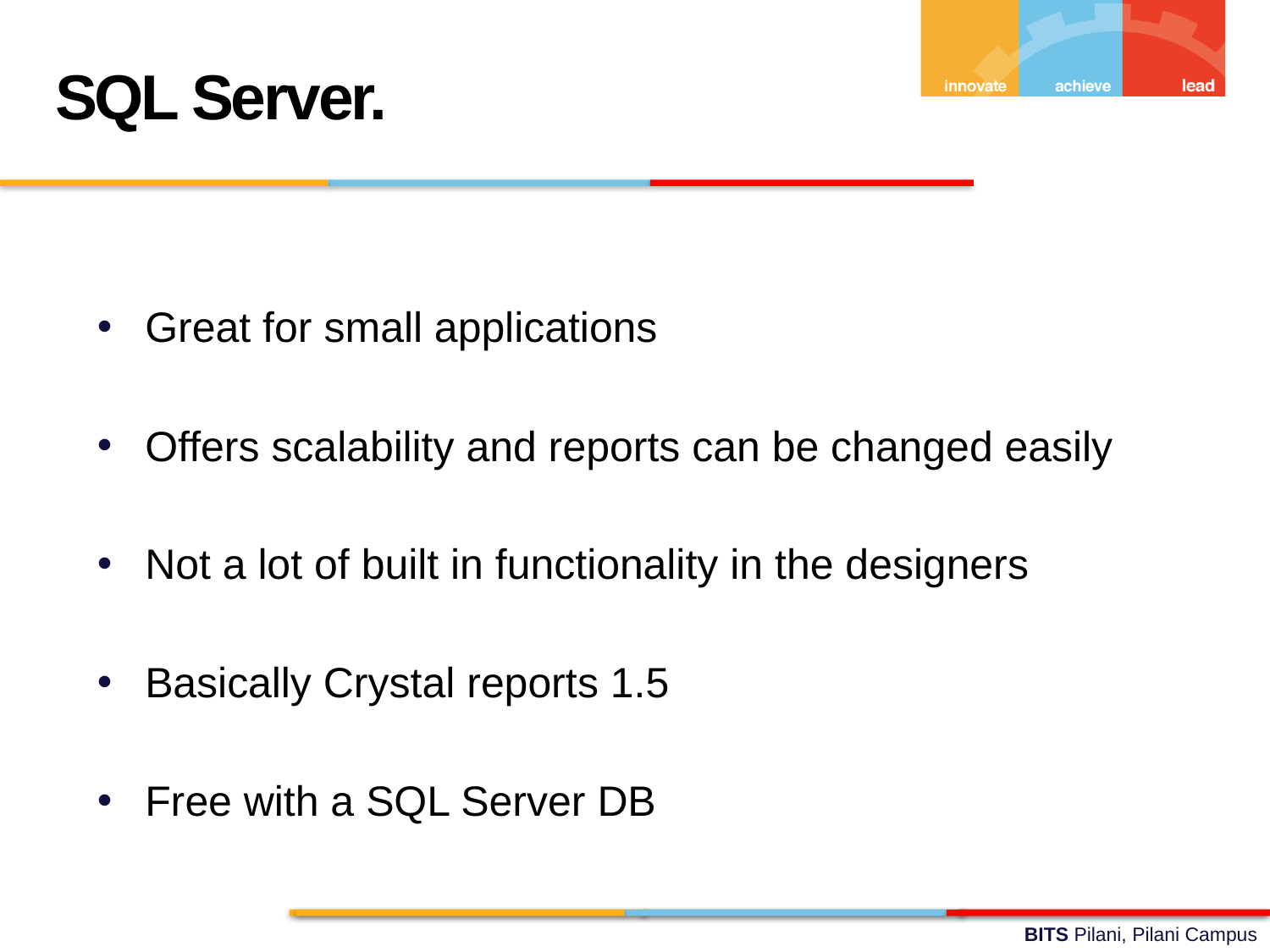

SQL Server.

Great for small applications

Offers scalability and reports can be changed easily

Not a lot of built in functionality in the designers

Basically Crystal reports 1.5

Free with a SQL Server DB